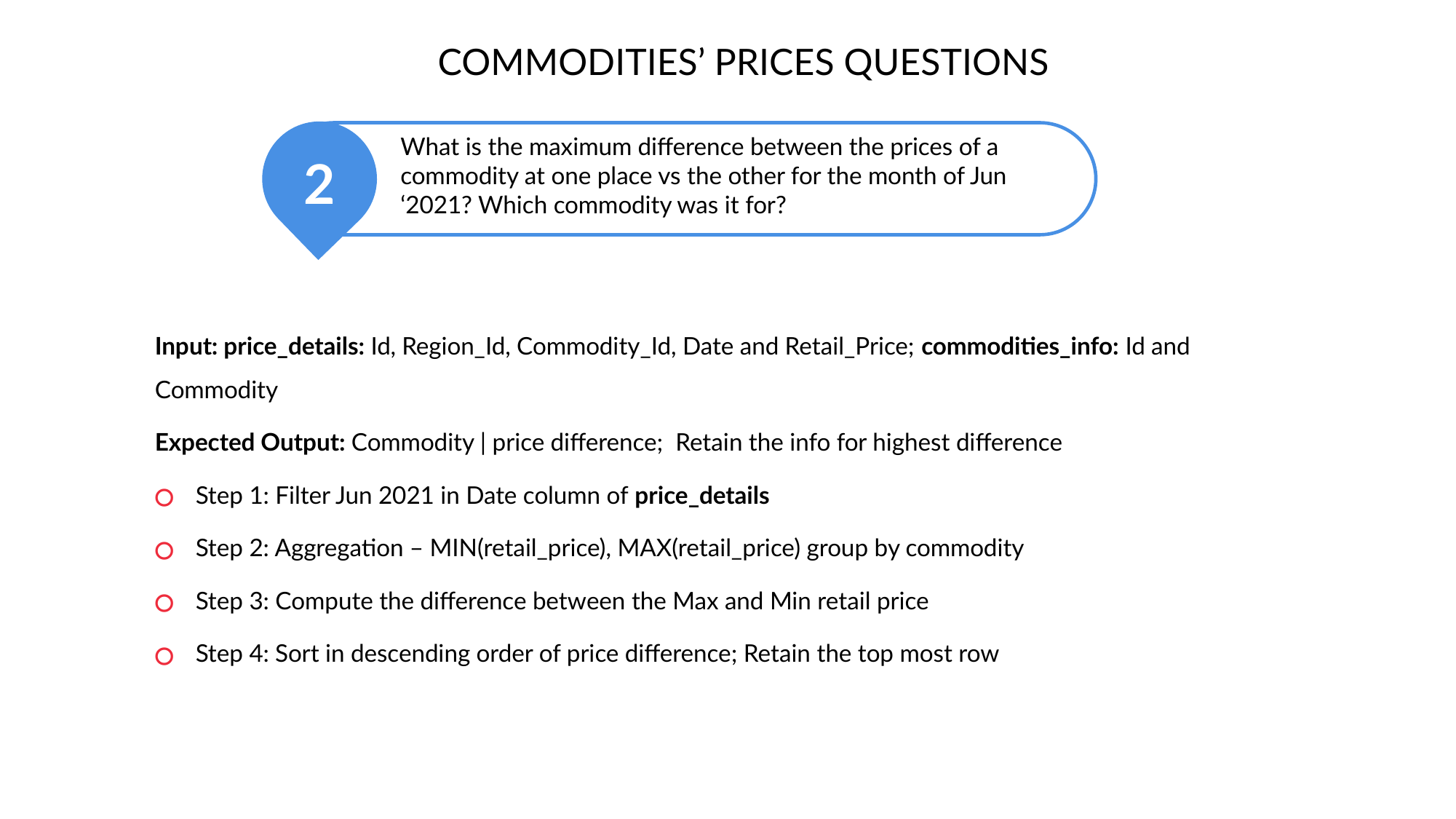

COMMODITIES’ PRICES QUESTIONS

What is the maximum difference between the prices of a commodity at one place vs the other for the month of Jun ‘2021? Which commodity was it for?
2
Input: price_details: Id, Region_Id, Commodity_Id, Date and Retail_Price; commodities_info: Id and Commodity
Expected Output: Commodity | price difference;  Retain the info for highest difference
Step 1: Filter Jun 2021 in Date column of price_details
Step 2: Aggregation – MIN(retail_price), MAX(retail_price) group by commodity
Step 3: Compute the difference between the Max and Min retail price
Step 4: Sort in descending order of price difference; Retain the top most row